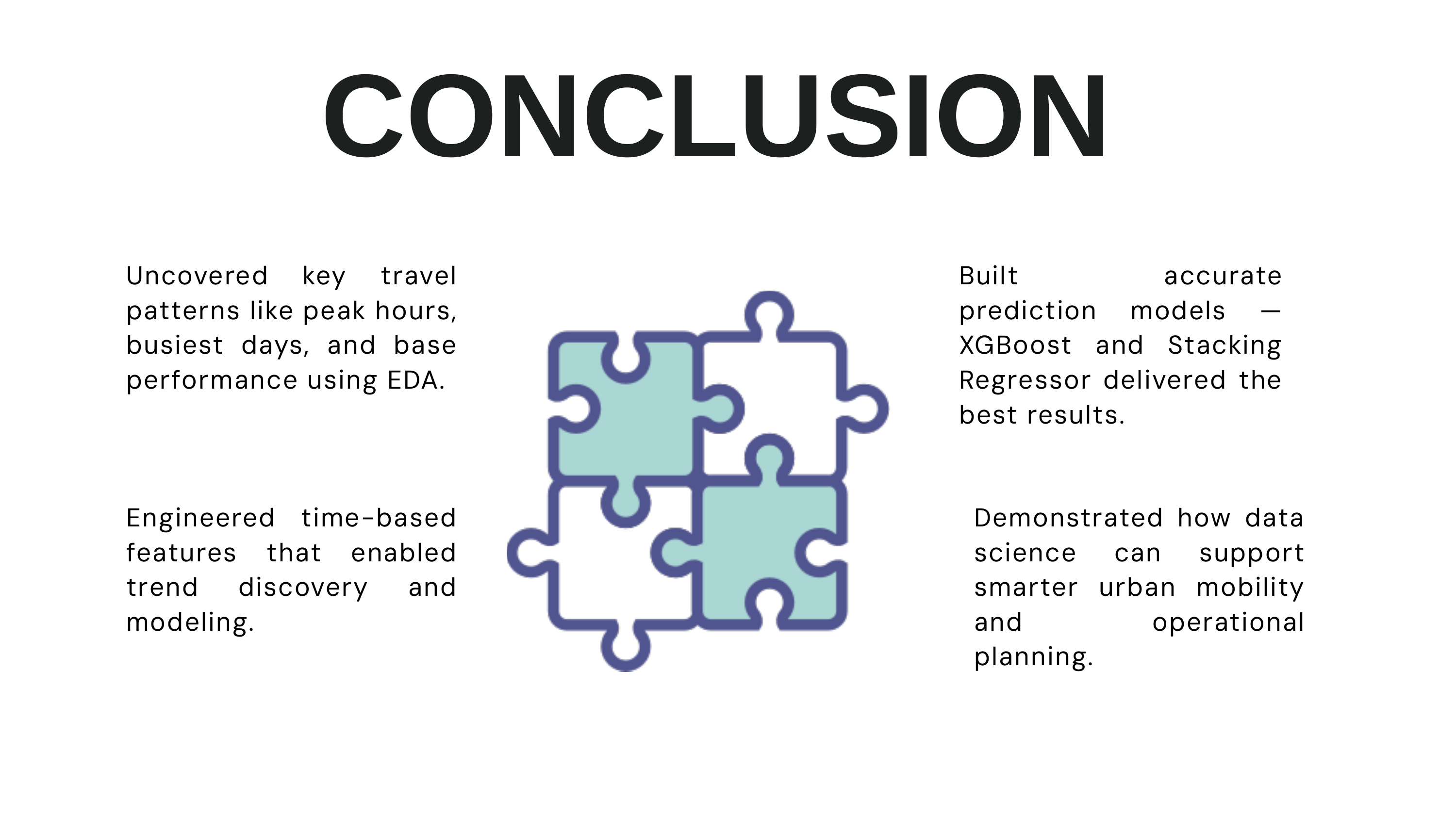

CONCLUSION
Uncovered key travel patterns like peak hours, busiest days, and base performance using EDA.
Built accurate prediction models — XGBoost and Stacking Regressor delivered the best results.

Engineered time-based features that enabled trend discovery and modeling.
Demonstrated how data science can support smarter urban mobility and operational planning.